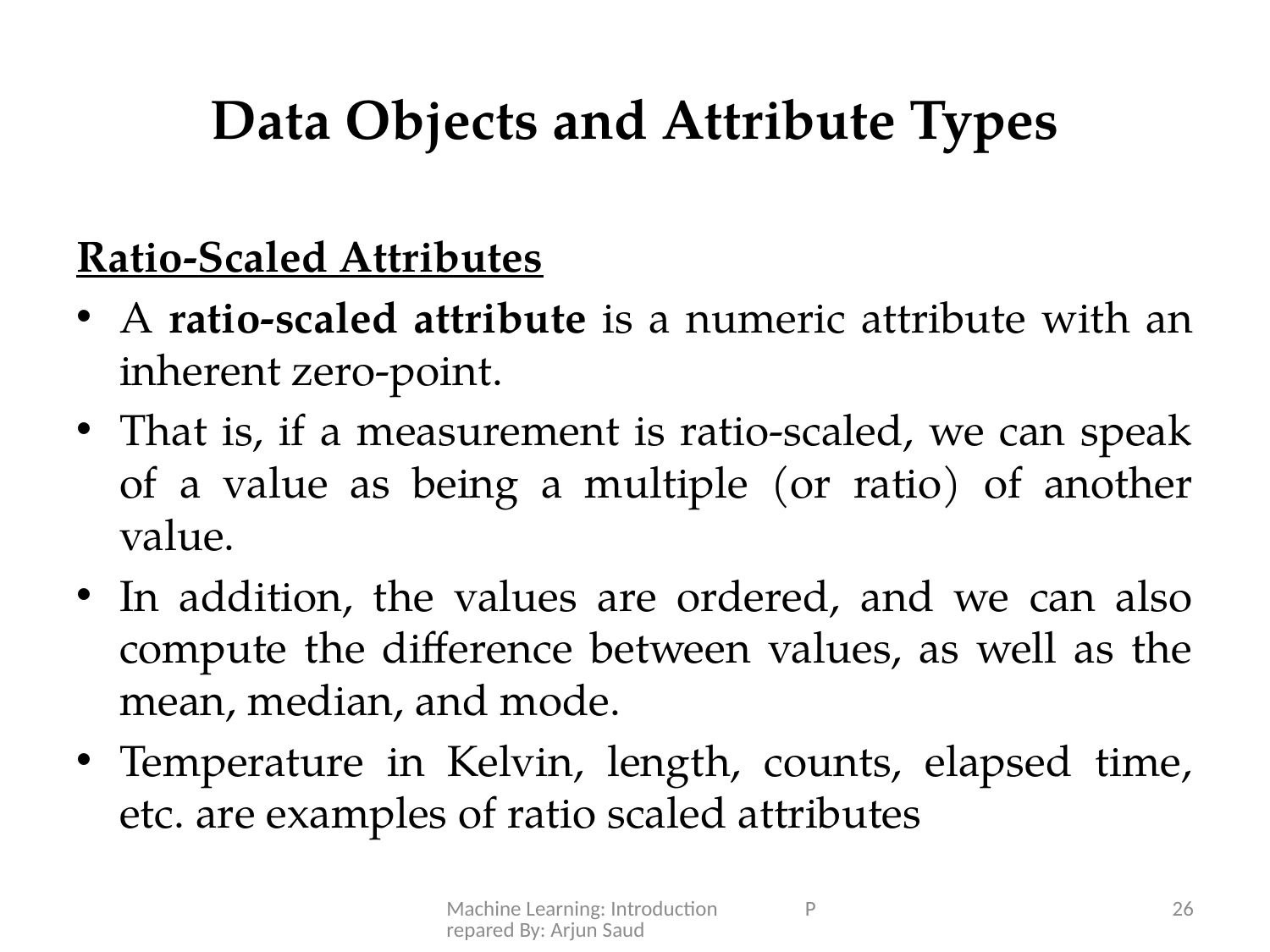

# Data Objects and Attribute Types
Ratio-Scaled Attributes
A ratio-scaled attribute is a numeric attribute with an inherent zero-point.
That is, if a measurement is ratio-scaled, we can speak of a value as being a multiple (or ratio) of another value.
In addition, the values are ordered, and we can also compute the difference between values, as well as the mean, median, and mode.
Temperature in Kelvin, length, counts, elapsed time, etc. are examples of ratio scaled attributes

Machine Learning: Introduction                  Prepared By: Arjun Saud
26